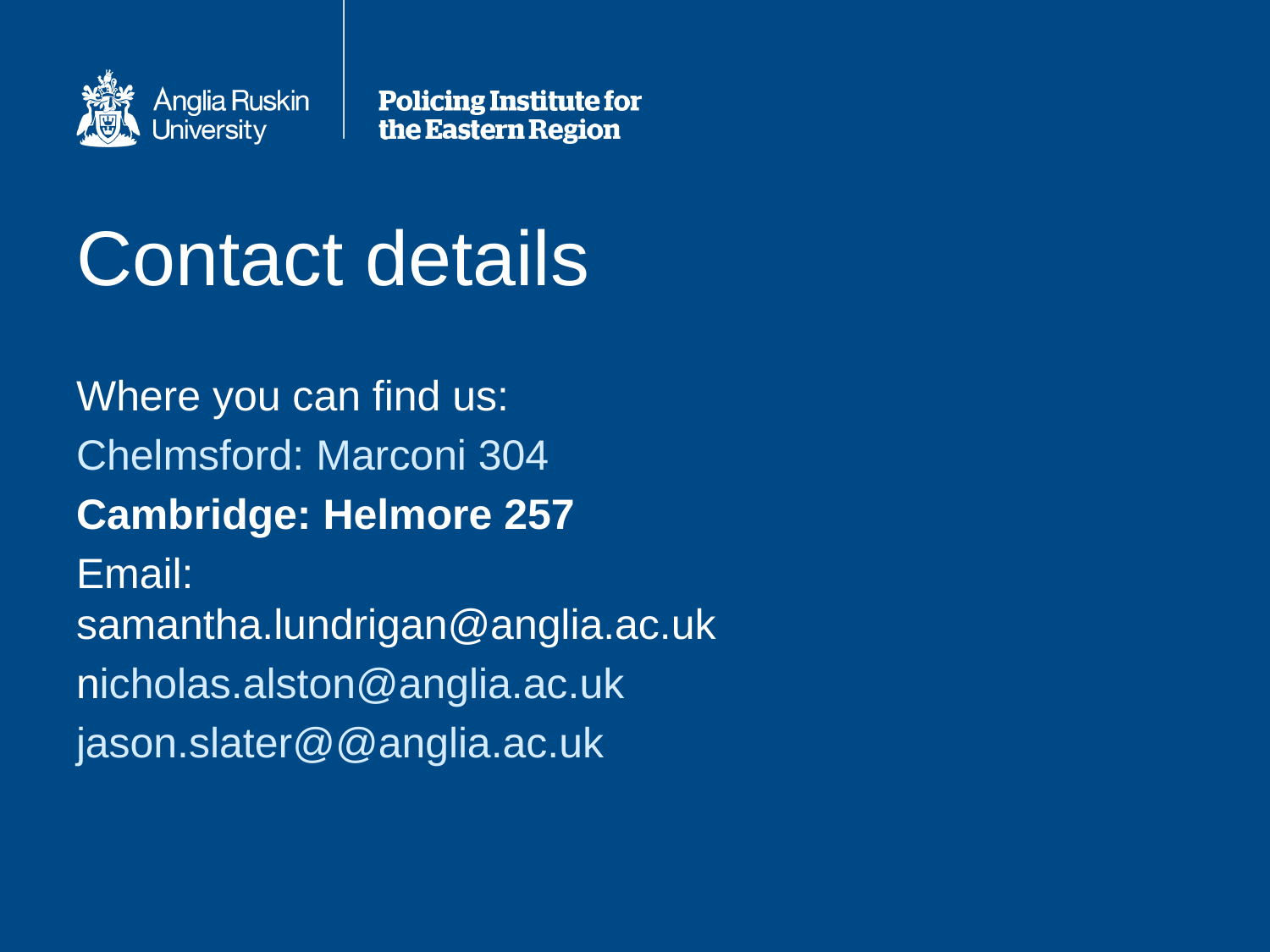

# Contact details
Where you can find us:
Chelmsford: Marconi 304
Cambridge: Helmore 257
Email:
samantha.lundrigan@anglia.ac.uk
nicholas.alston@anglia.ac.uk
jason.slater@@anglia.ac.uk